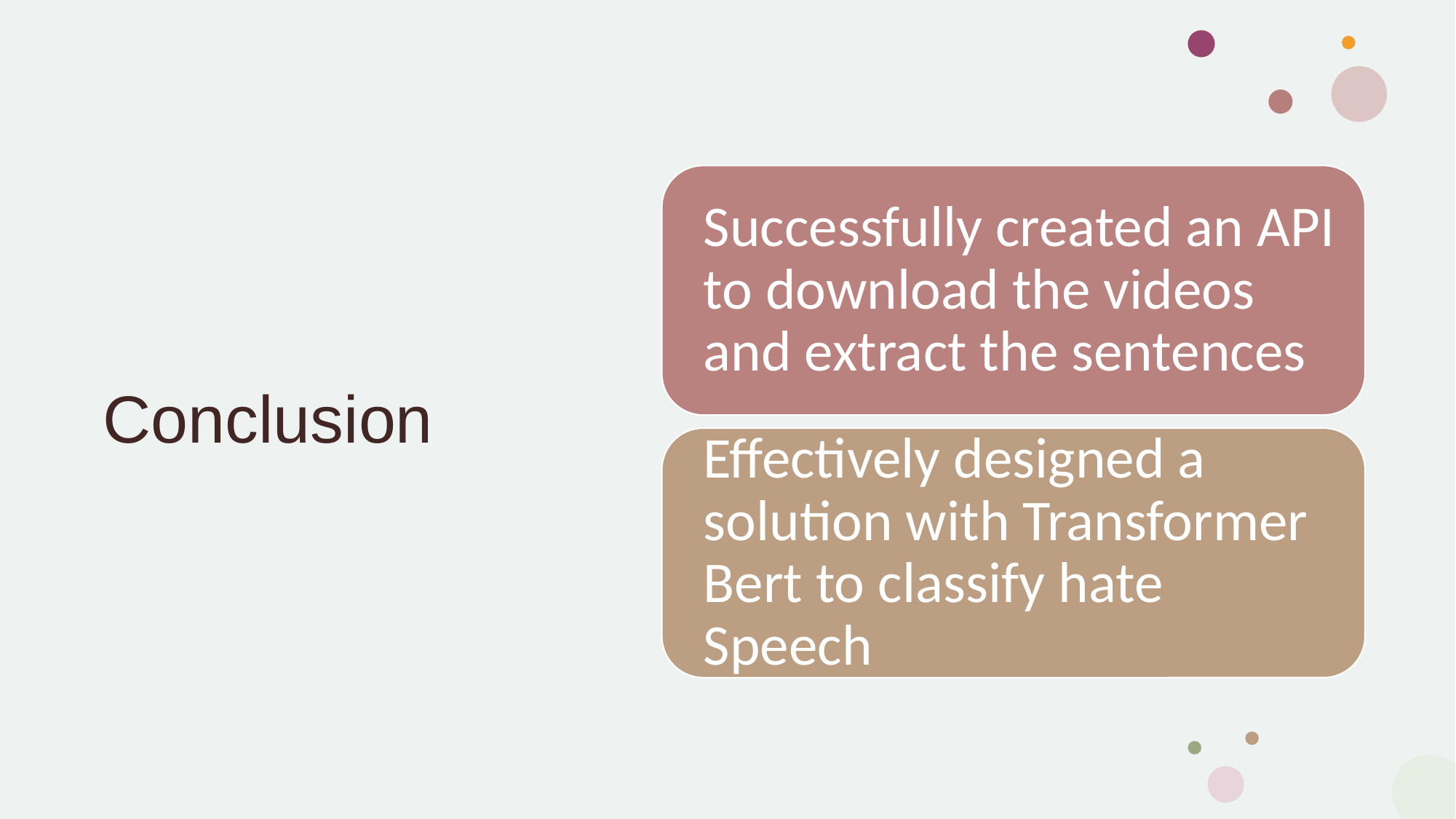

# Conclusion
Successfully created an API to download the videos and extract the sentences
Effectively designed a solution with Transformer Bert to classify hate Speech